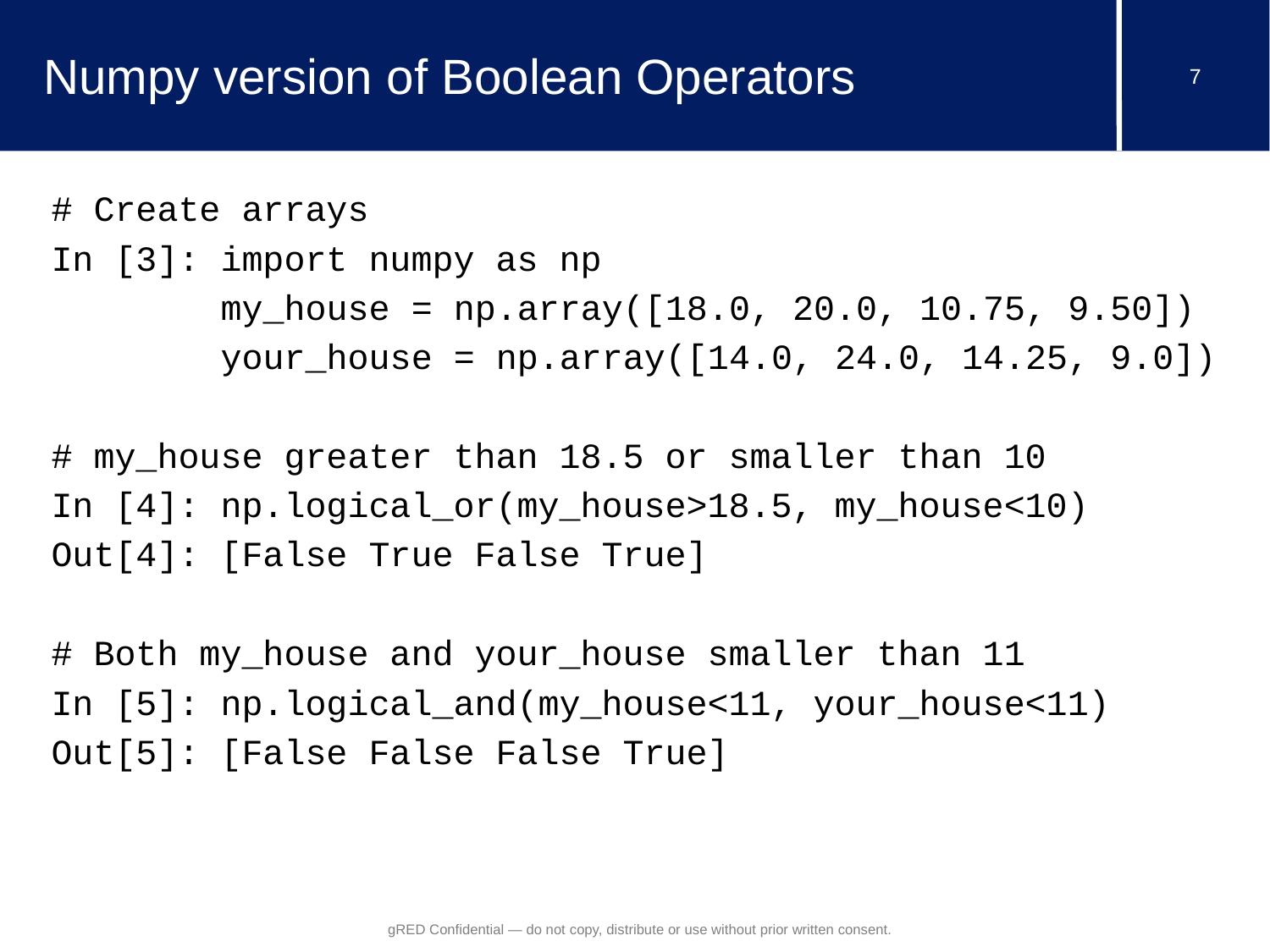

# Numpy version of Boolean Operators
# Create arrays
In [3]: import numpy as np
        my_house = np.array([18.0, 20.0, 10.75, 9.50])
        your_house = np.array([14.0, 24.0, 14.25, 9.0])

# my_house greater than 18.5 or smaller than 10
In [4]: np.logical_or(my_house>18.5, my_house<10)
Out[4]: [False True False True]

# Both my_house and your_house smaller than 11
In [5]: np.logical_and(my_house<11, your_house<11)
Out[5]: [False False False True]
gRED Confidential — do not copy, distribute or use without prior written consent.